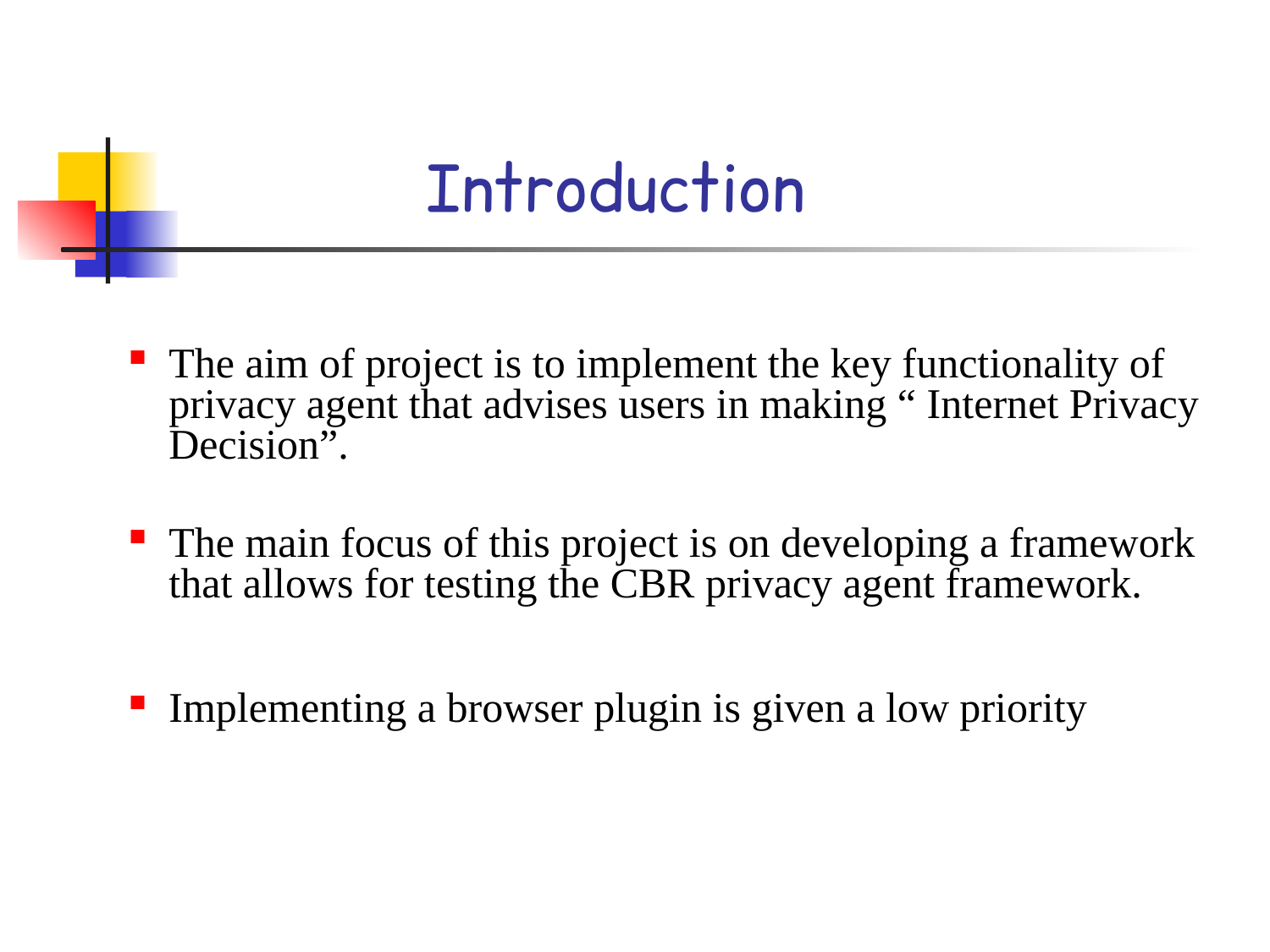

# Introduction

The aim of project is to implement the key functionality of privacy agent that advises users in making “ Internet Privacy Decision”.

The main focus of this project is on developing a framework that allows for testing the CBR privacy agent framework.

Implementing a browser plugin is given a low priority